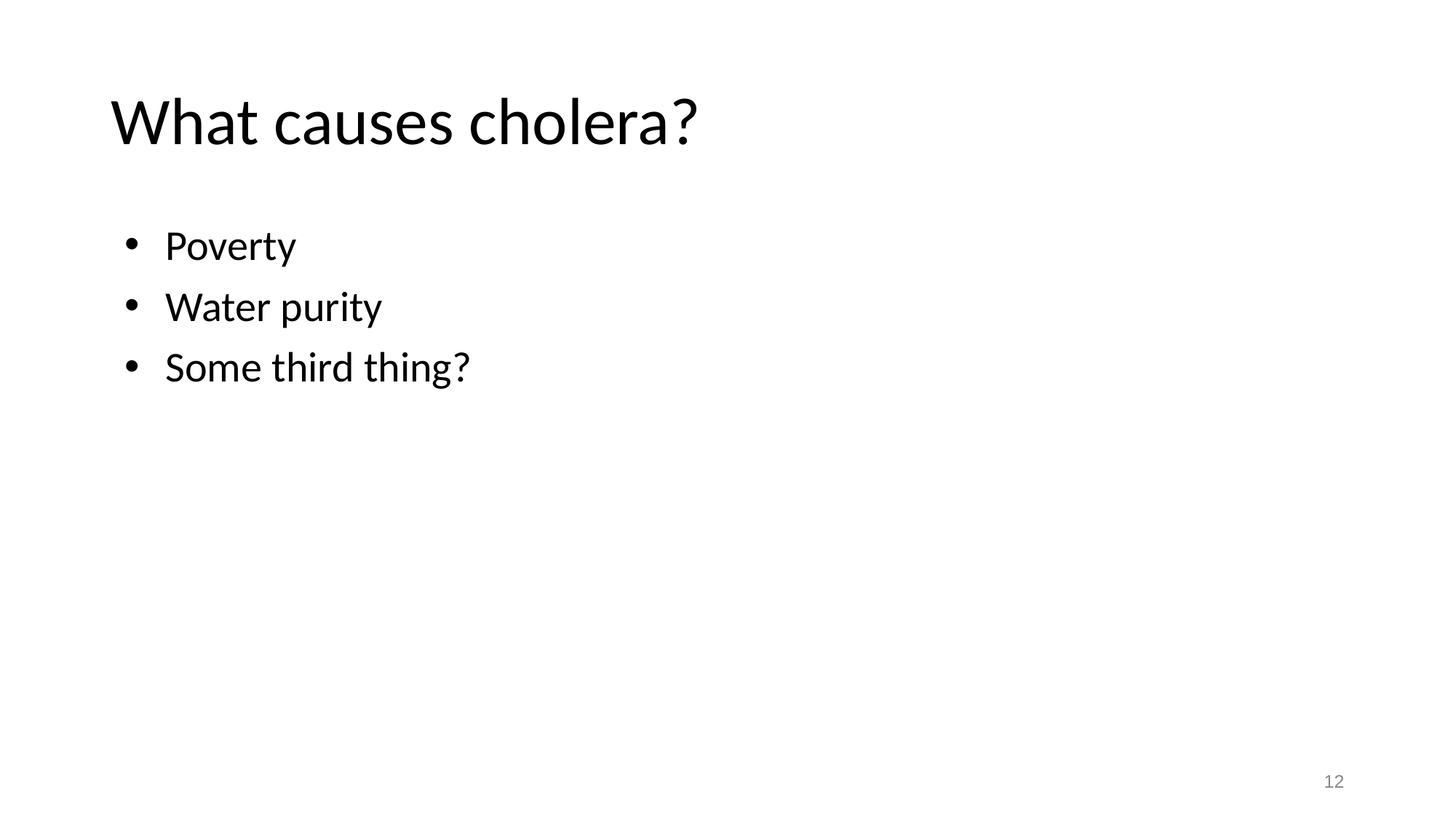

# What causes cholera?
Poverty
Water purity
Some third thing?
12